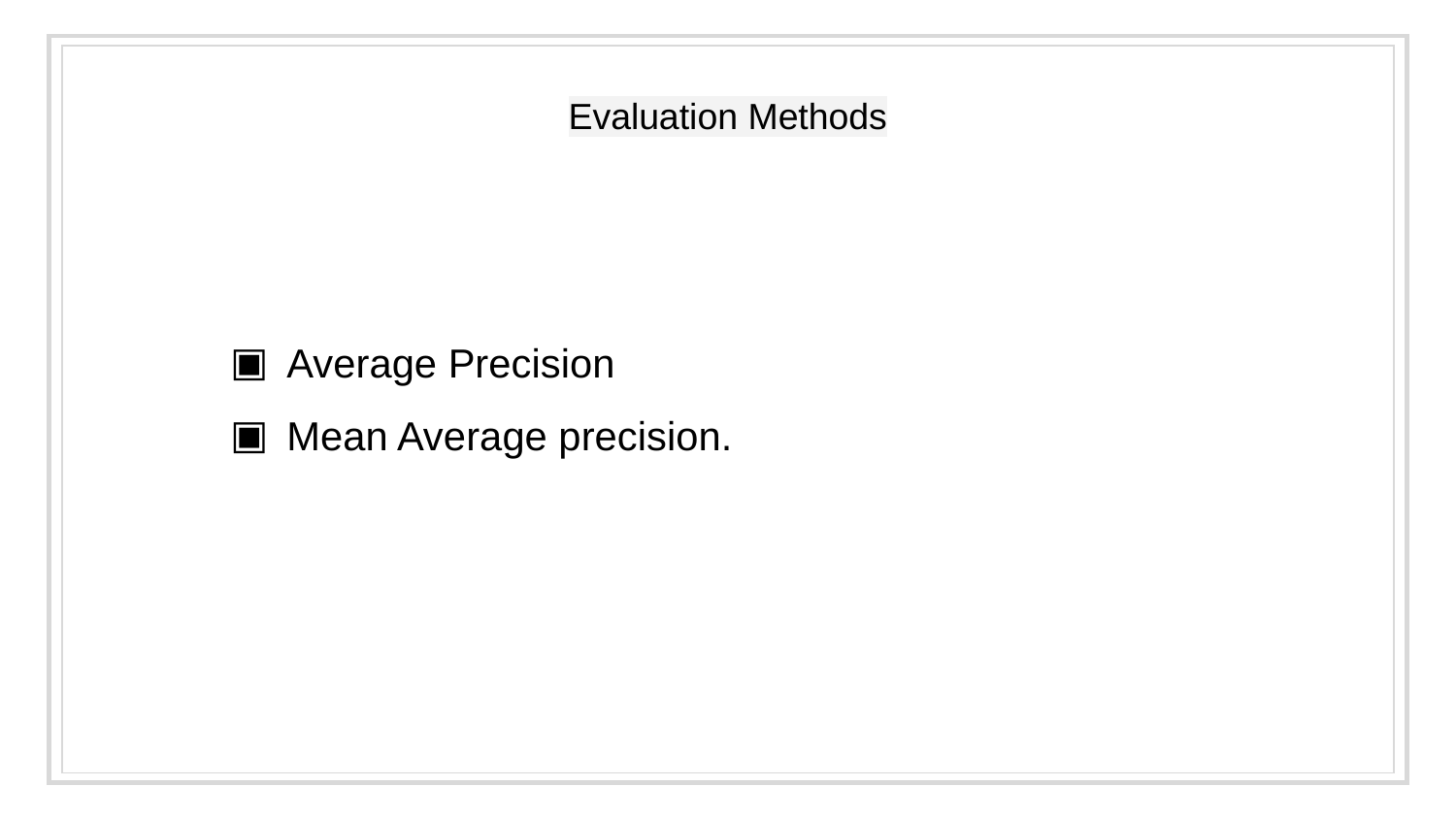

# Evaluation Methods
Average Precision
Mean Average precision.